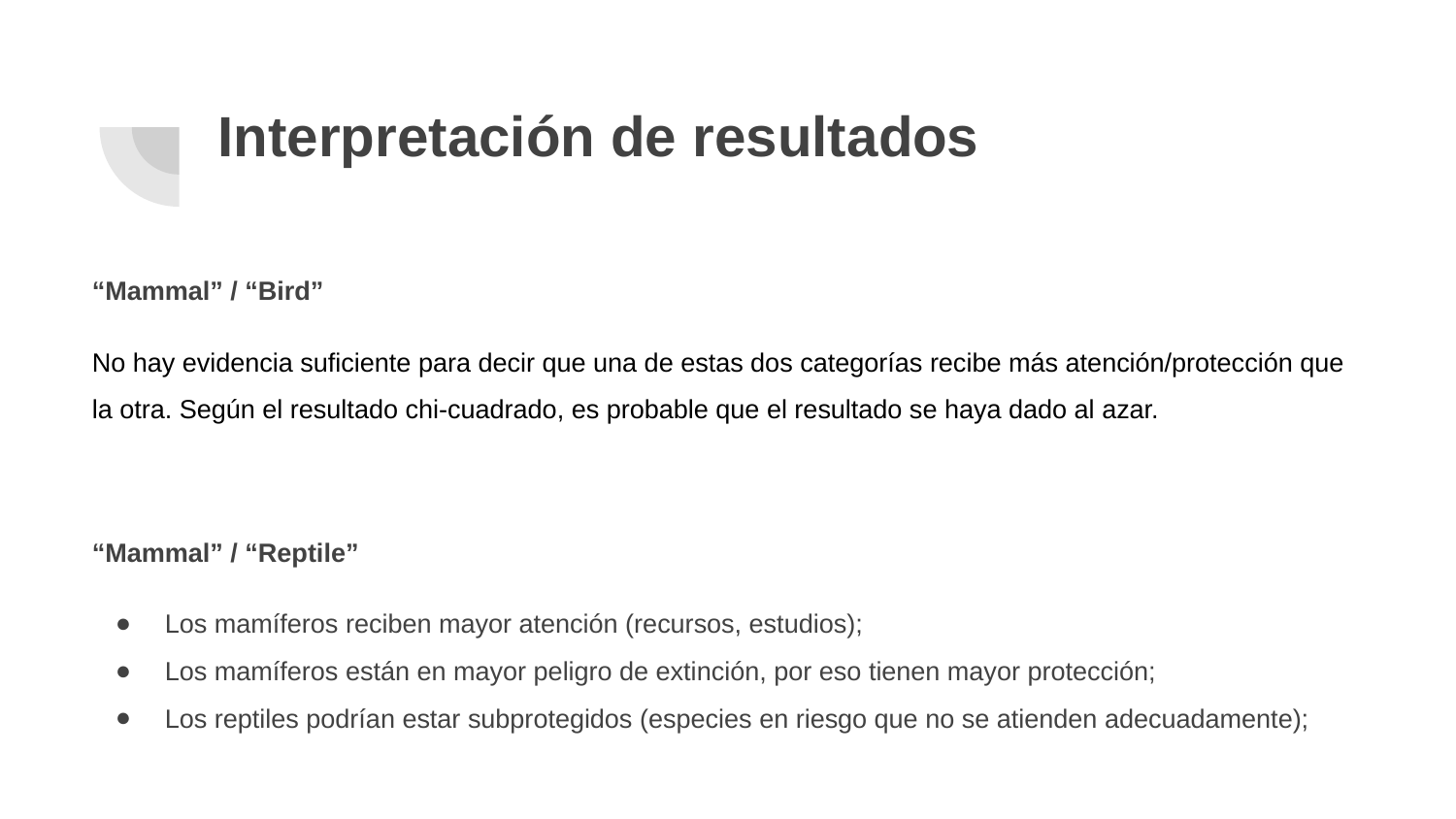

# Interpretación de resultados

“Mammal” / “Bird”
No hay evidencia suficiente para decir que una de estas dos categorías recibe más atención/protección que la otra. Según el resultado chi-cuadrado, es probable que el resultado se haya dado al azar.

“Mammal” / “Reptile”
Los mamíferos reciben mayor atención (recursos, estudios);
Los mamíferos están en mayor peligro de extinción, por eso tienen mayor protección;
Los reptiles podrían estar subprotegidos (especies en riesgo que no se atienden adecuadamente);